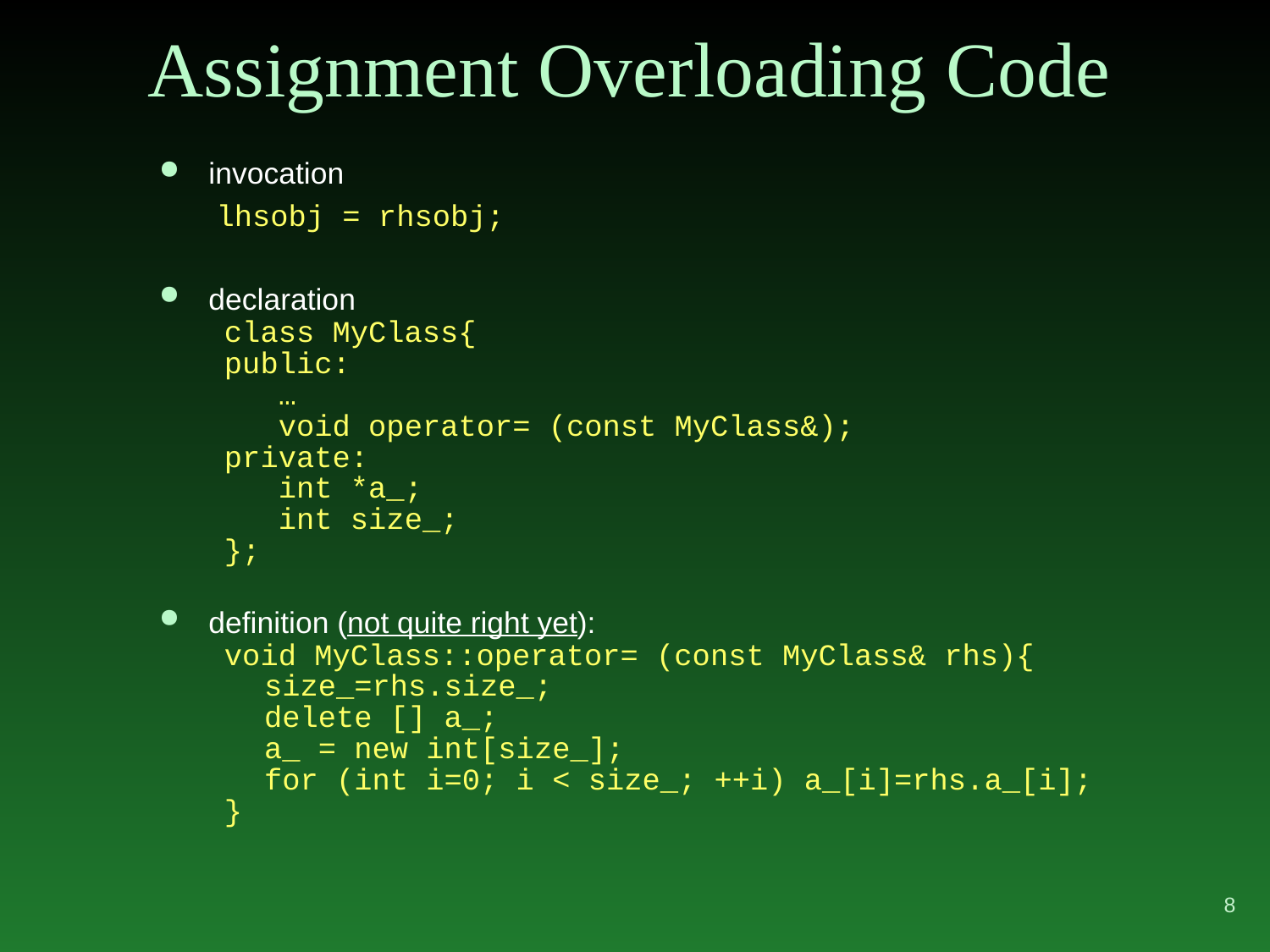

# Assignment Overloading Code
invocation
lhsobj = rhsobj;

declaration
class MyClass{
public:
   …
   void operator= (const MyClass&);
private:
   int *a_;
   int size_;
};

definition (not quite right yet):
void MyClass::operator= (const MyClass& rhs){
	size_=rhs.size_;
	delete [] a_;
	a_ = new int[size_];
	for (int i=0; i < size_; ++i) a_[i]=rhs.a_[i];
}

8